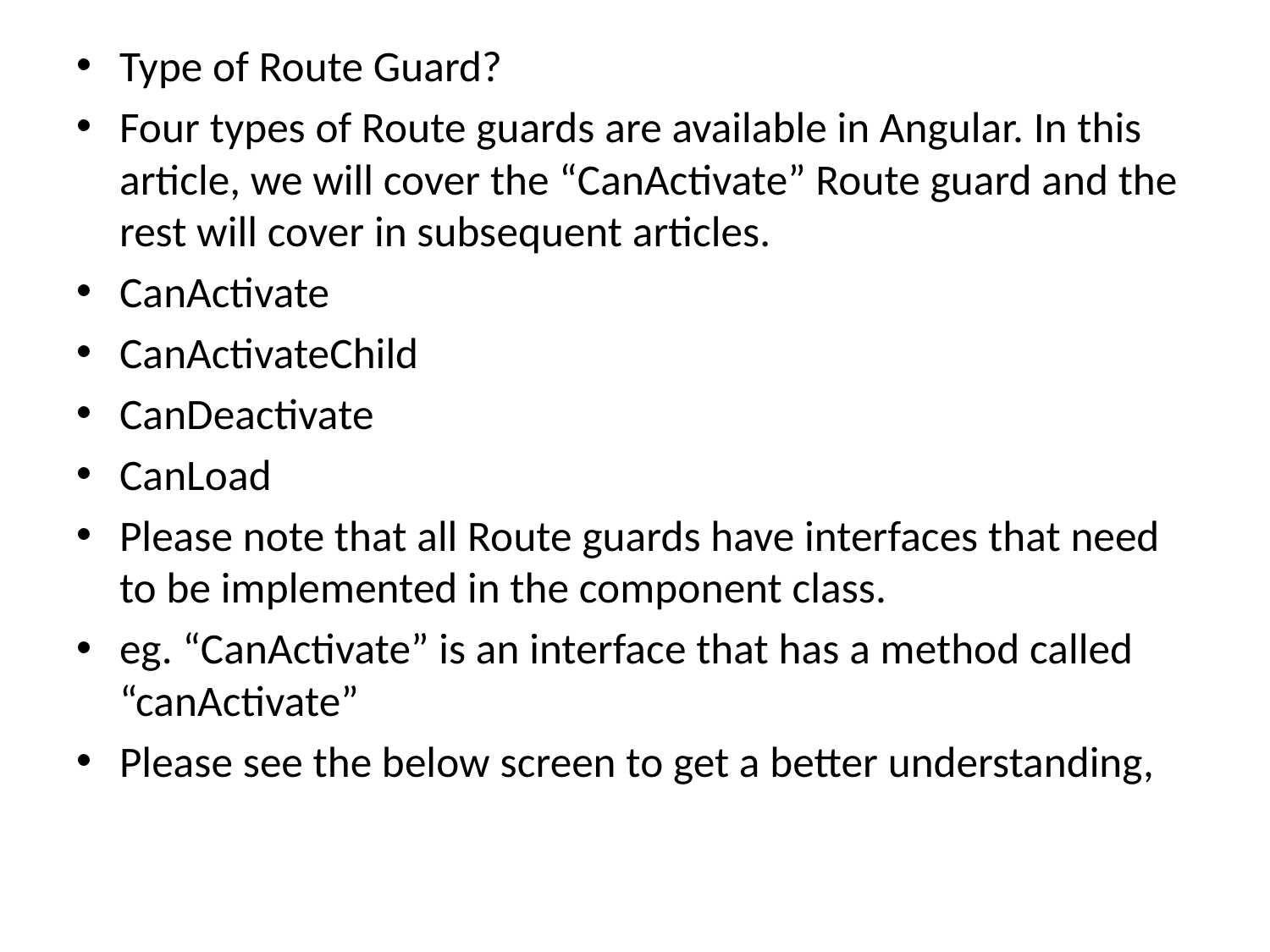

Type of Route Guard?
Four types of Route guards are available in Angular. In this article, we will cover the “CanActivate” Route guard and the rest will cover in subsequent articles.
CanActivate
CanActivateChild
CanDeactivate
CanLoad
Please note that all Route guards have interfaces that need to be implemented in the component class.
eg. “CanActivate” is an interface that has a method called “canActivate”
Please see the below screen to get a better understanding,